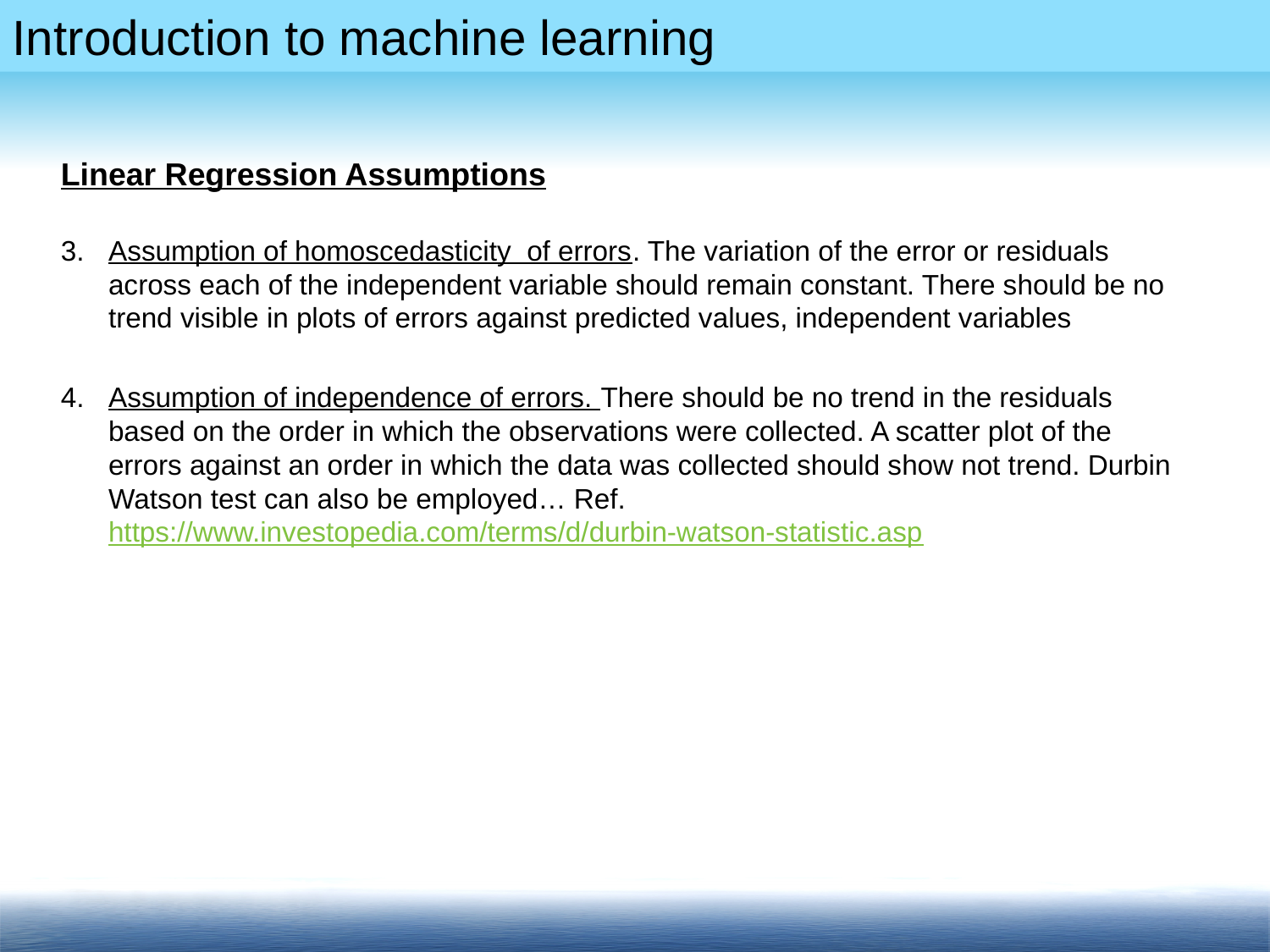

Linear Regression Assumptions

Assumption of homoscedasticity  of errors. The variation of the error or residuals across each of the independent variable should remain constant. There should be no trend visible in plots of errors against predicted values, independent variables

Assumption of independence of errors. There should be no trend in the residuals based on the order in which the observations were collected. A scatter plot of the errors against an order in which the data was collected should show not trend. Durbin Watson test can also be employed… Ref. https://www.investopedia.com/terms/d/durbin-watson-statistic.asp